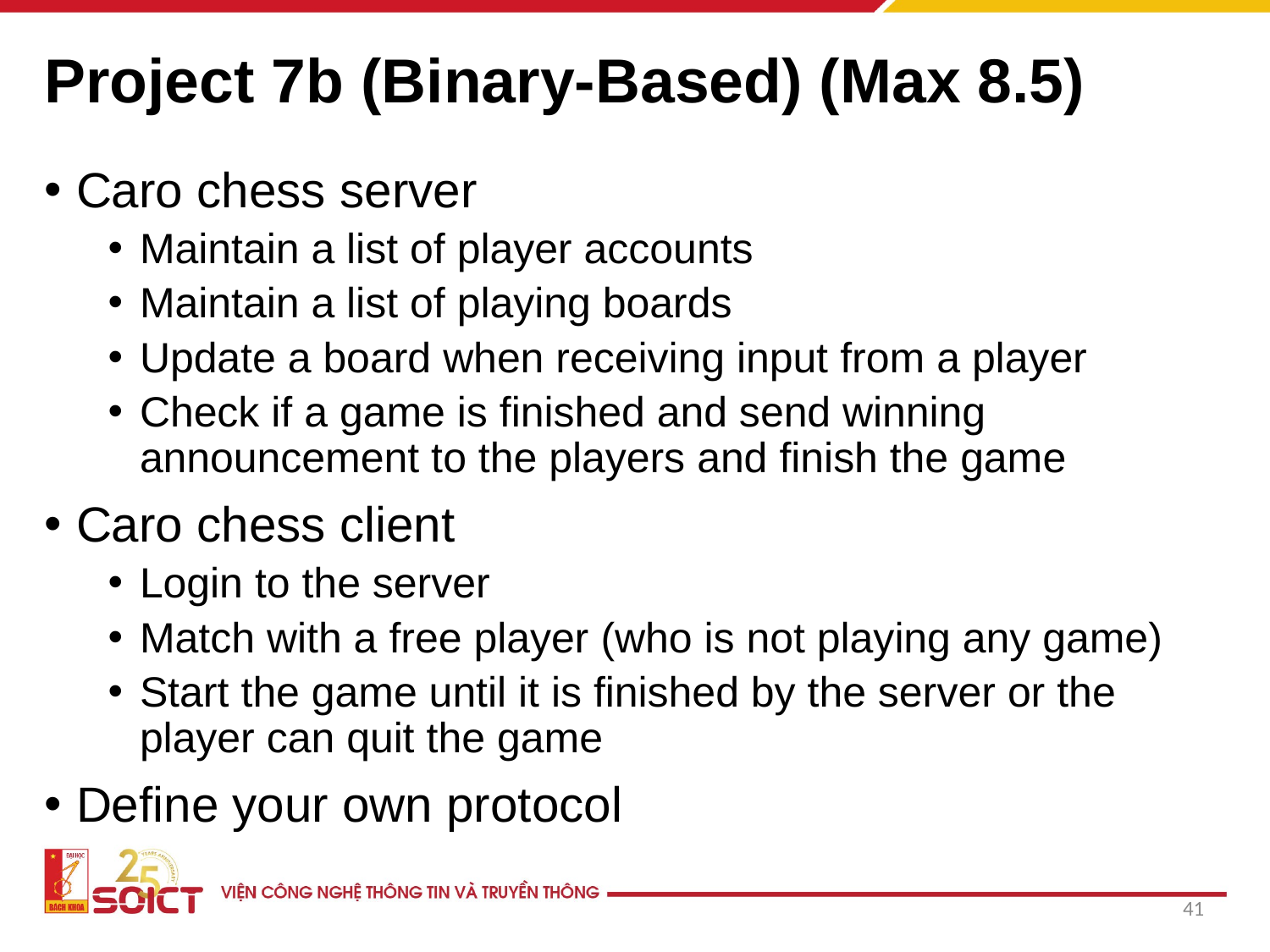

# Project 7b (Binary-Based) (Max 8.5)
Caro chess server
Maintain a list of player accounts
Maintain a list of playing boards
Update a board when receiving input from a player
Check if a game is finished and send winning announcement to the players and finish the game
Caro chess client
Login to the server
Match with a free player (who is not playing any game)
Start the game until it is finished by the server or the player can quit the game
Define your own protocol
41